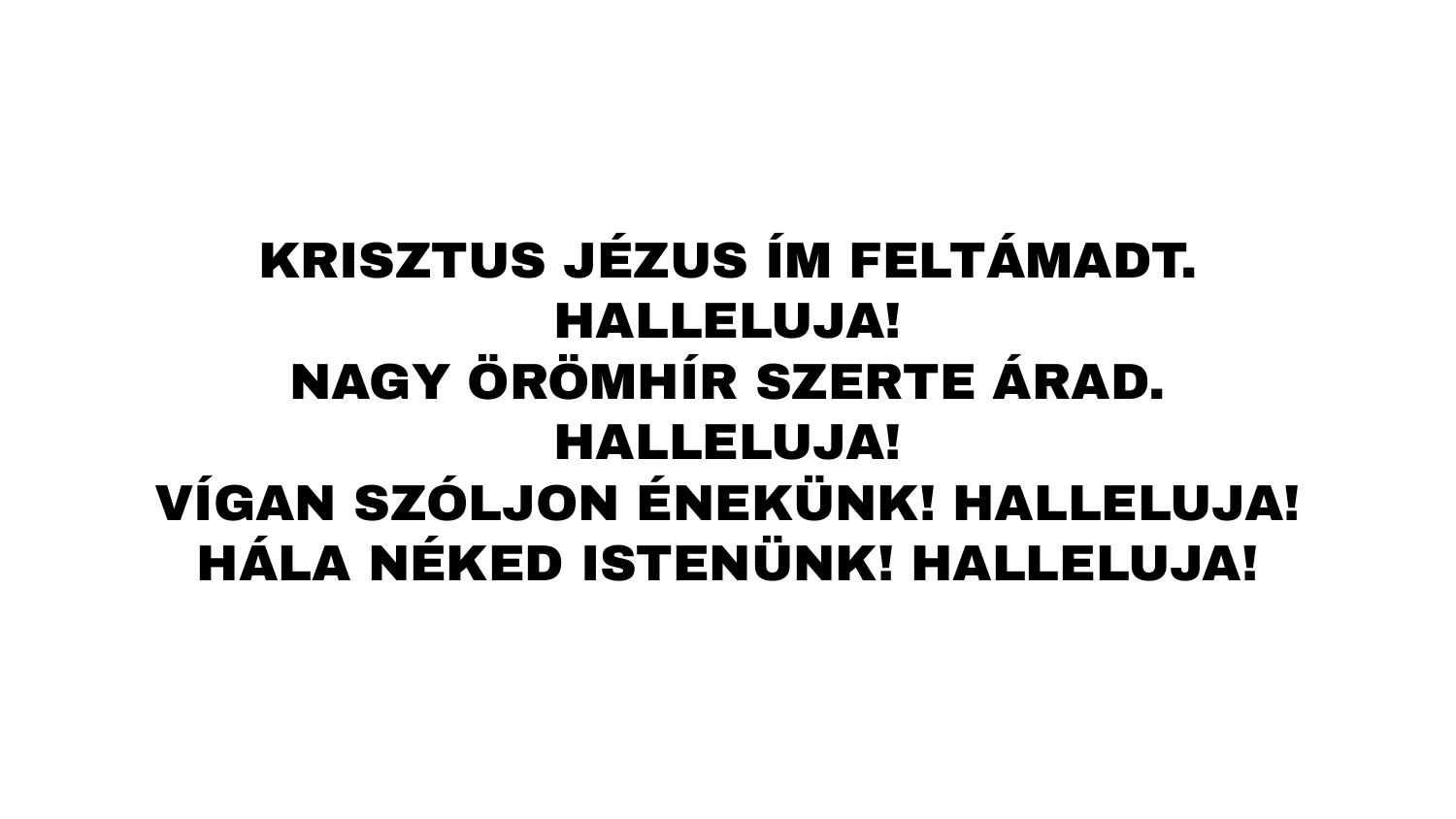

KRISZTUS JÉZUS ÍM FELTÁMADT.
HALLELUJA!
NAGY ÖRÖMHÍR SZERTE ÁRAD.
HALLELUJA!
VÍGAN SZÓLJON ÉNEKÜNK! HALLELUJA!
HÁLA NÉKED ISTENÜNK! HALLELUJA!